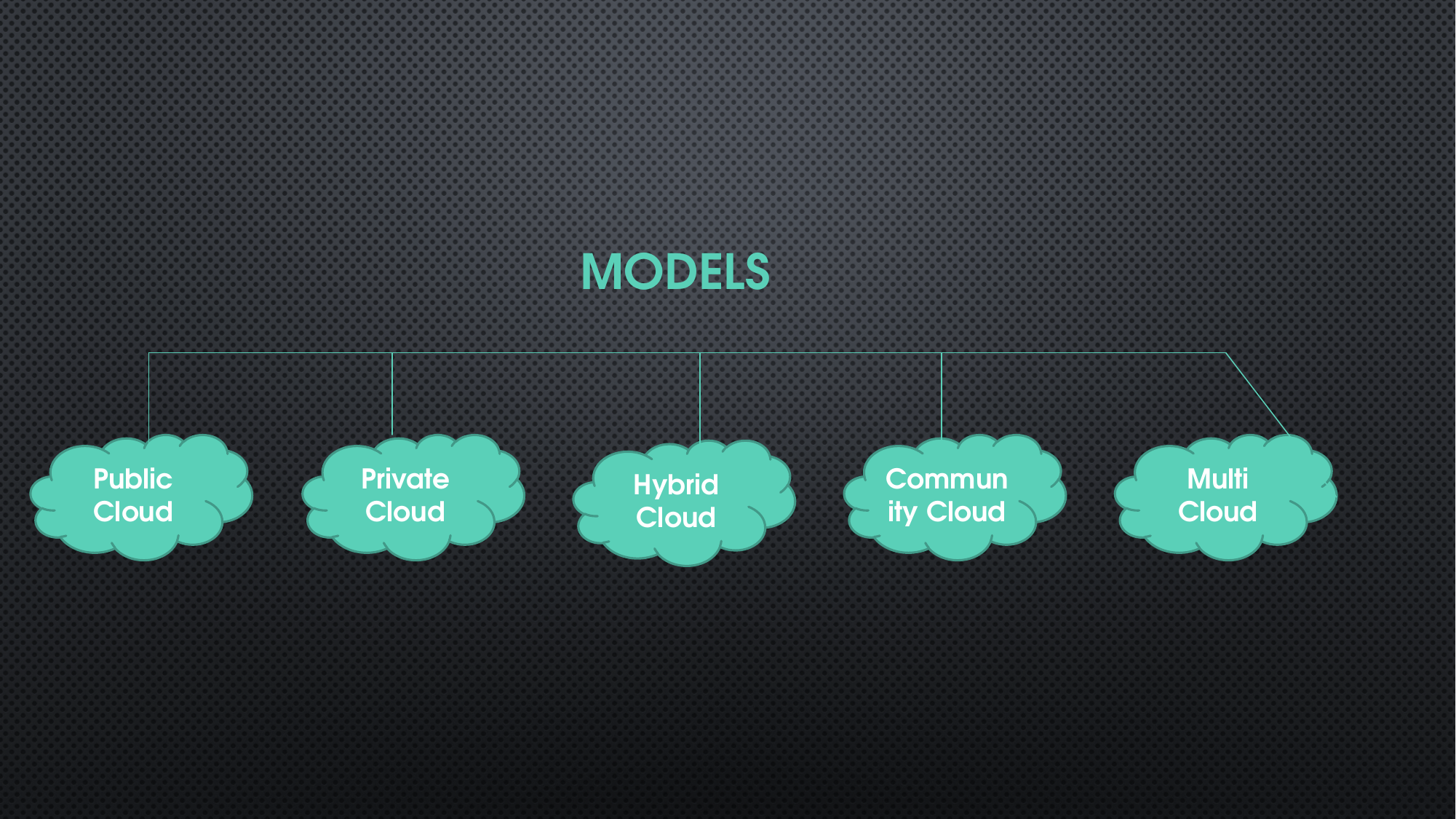

# MODELS
Public Cloud
Private Cloud
Community Cloud
Multi Cloud
Hybrid Cloud